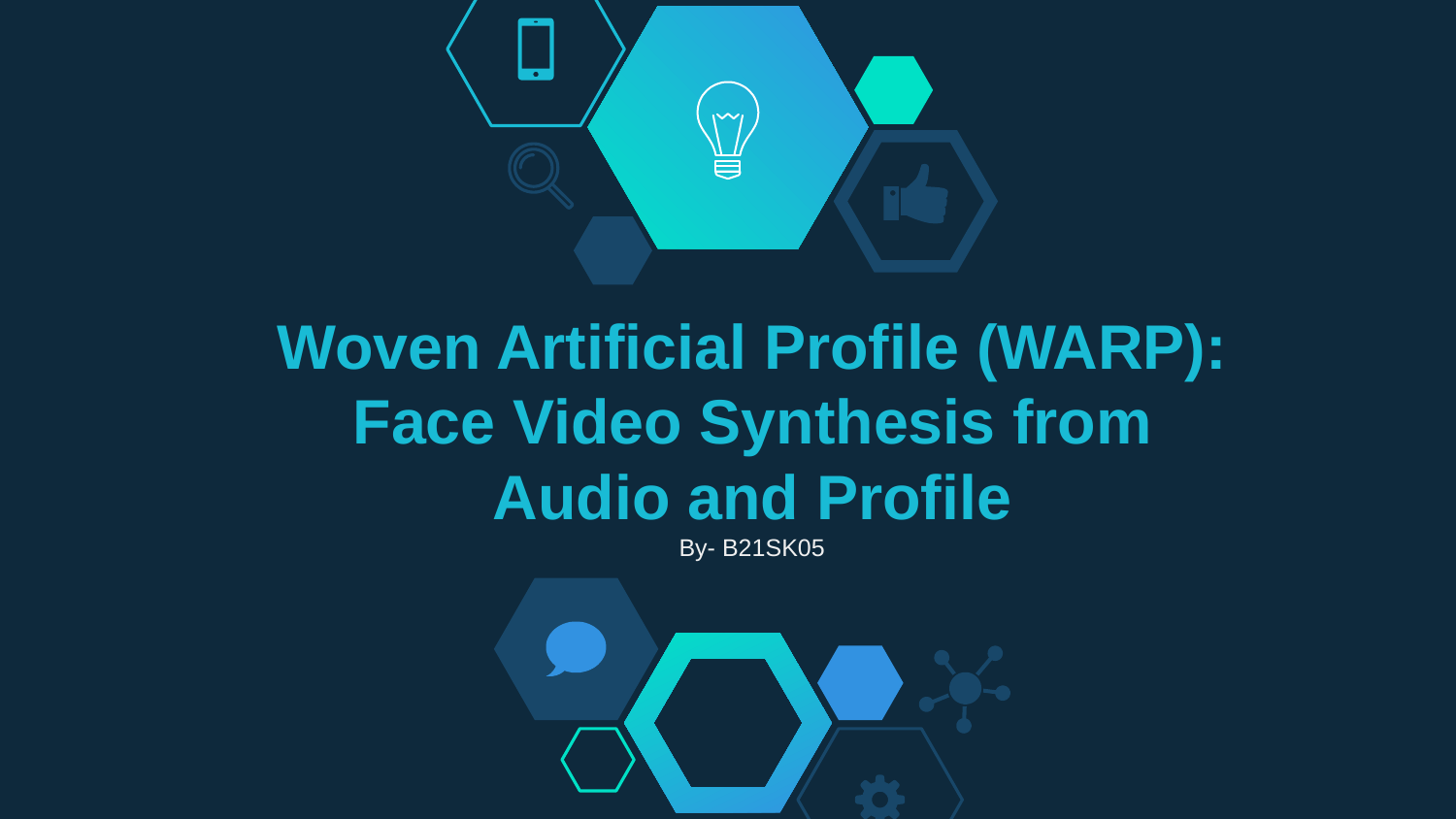

# Woven Artificial Profile (WARP): Face Video Synthesis from Audio and Profile
By- B21SK05